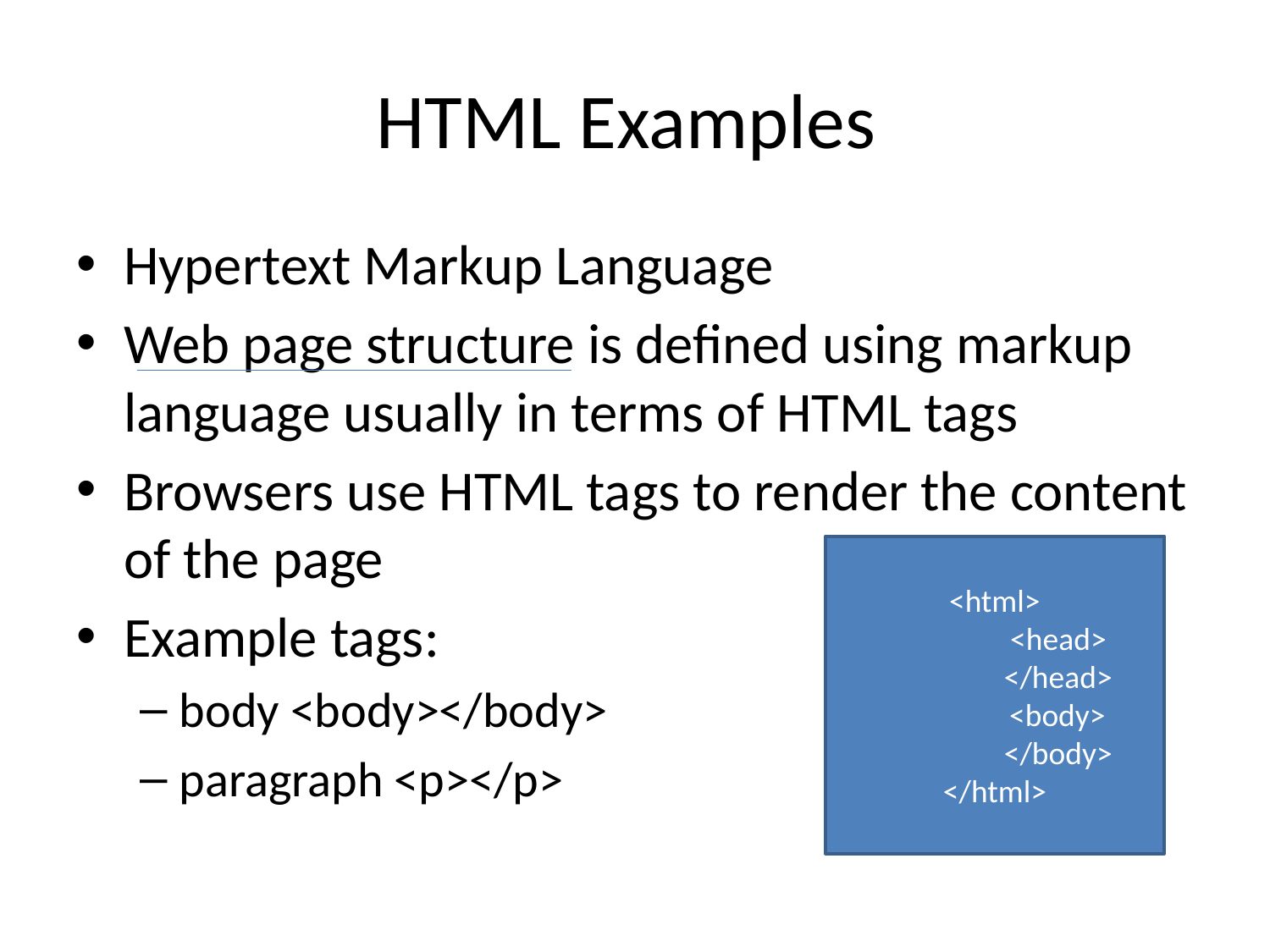

# HTML Examples
Hypertext Markup Language
Web page structure is defined using markup language usually in terms of HTML tags
Browsers use HTML tags to render the content of the page
Example tags:
body <body></body>
paragraph <p></p>
<html>
	<head>
	</head>
	  <body>		</body>
</html>